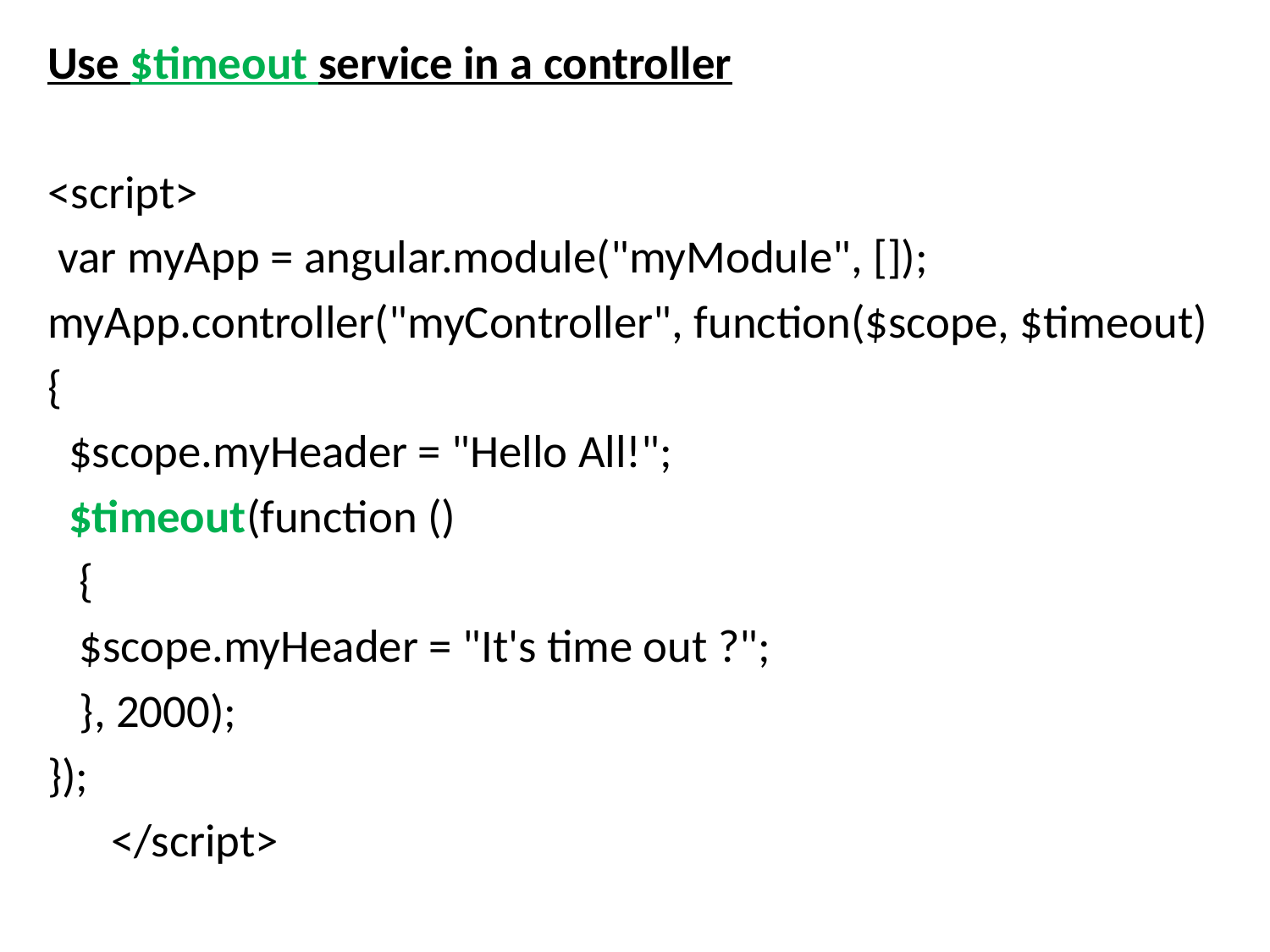

Use $timeout service in a controller

<script>
 var myApp = angular.module("myModule", []);
myApp.controller("myController", function($scope, $timeout)
{
  $scope.myHeader = "Hello All!";
  $timeout(function ()
   {
   $scope.myHeader = "It's time out ?";
   }, 2000);
});
      </script>